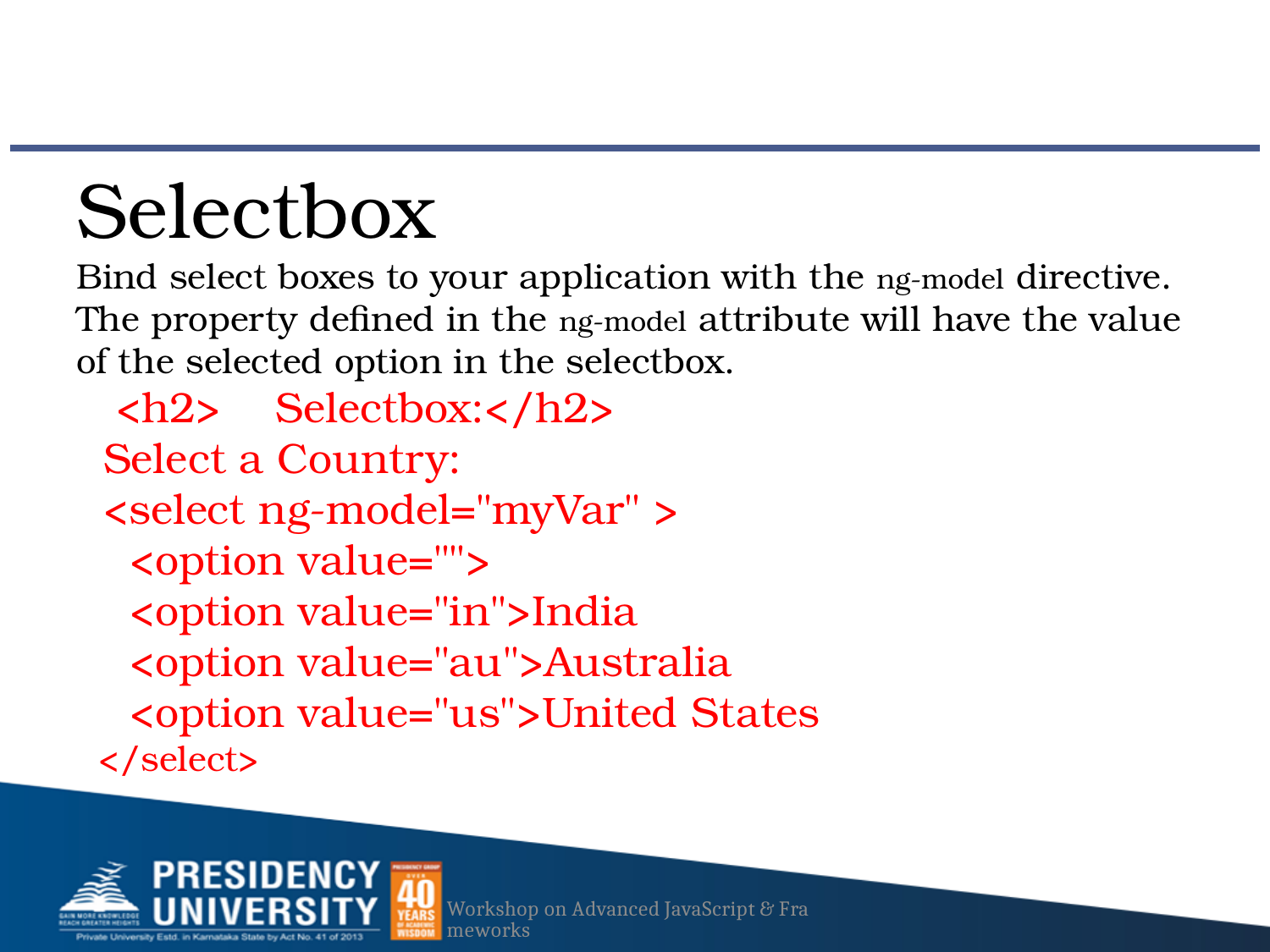

#
Selectbox
Bind select boxes to your application with the ng-model directive.
The property defined in the ng-model attribute will have the value of the selected option in the selectbox.
   <h2>    Selectbox:</h2>
  Select a Country:
  <select ng-model="myVar" >
    <option value="">
    <option value="in">India
    <option value="au">Australia
    <option value="us">United States
  </select>

Workshop on Advanced JavaScript & Frameworks